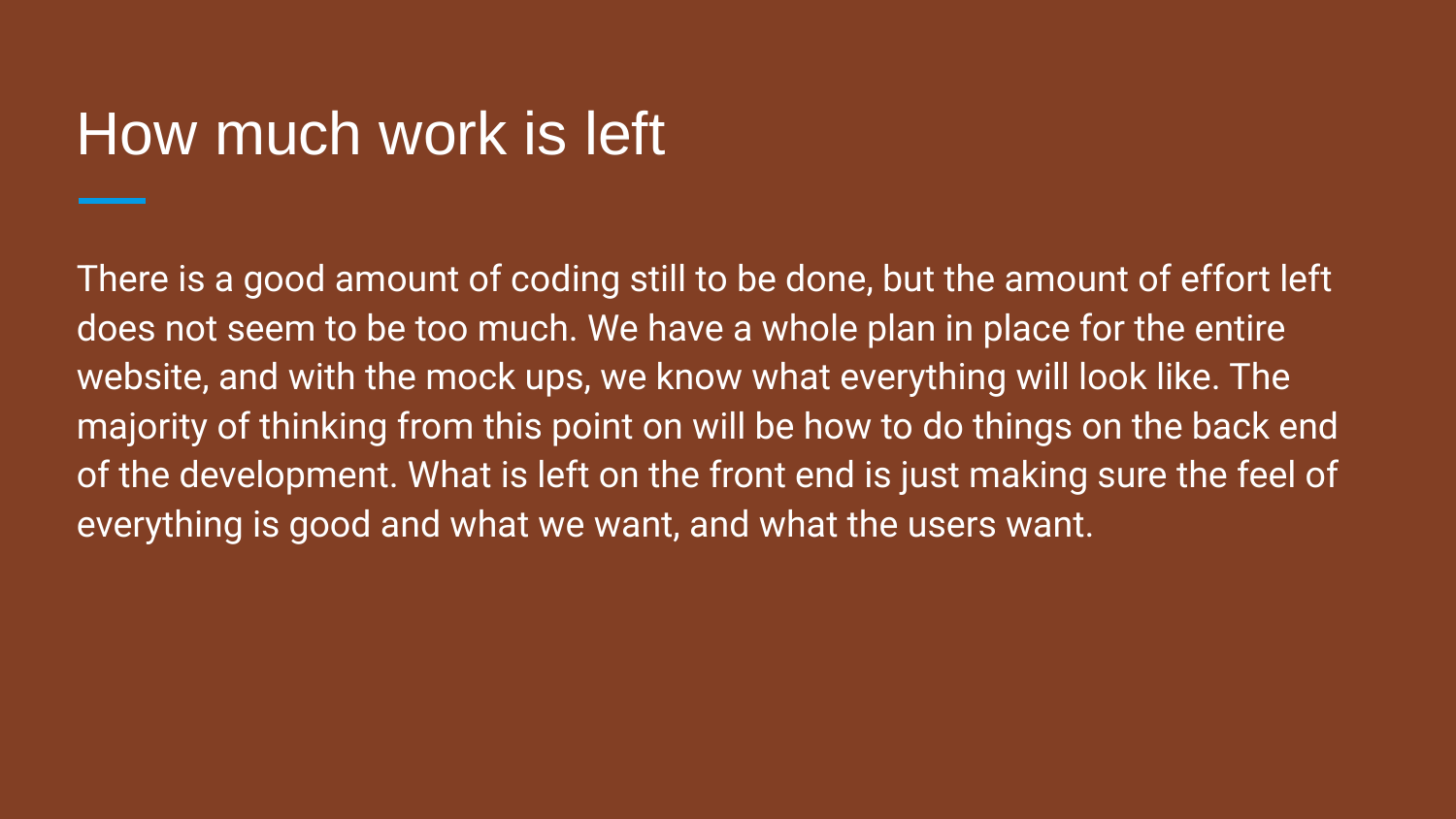

# How much work is left
There is a good amount of coding still to be done, but the amount of effort left does not seem to be too much. We have a whole plan in place for the entire website, and with the mock ups, we know what everything will look like. The majority of thinking from this point on will be how to do things on the back end of the development. What is left on the front end is just making sure the feel of everything is good and what we want, and what the users want.